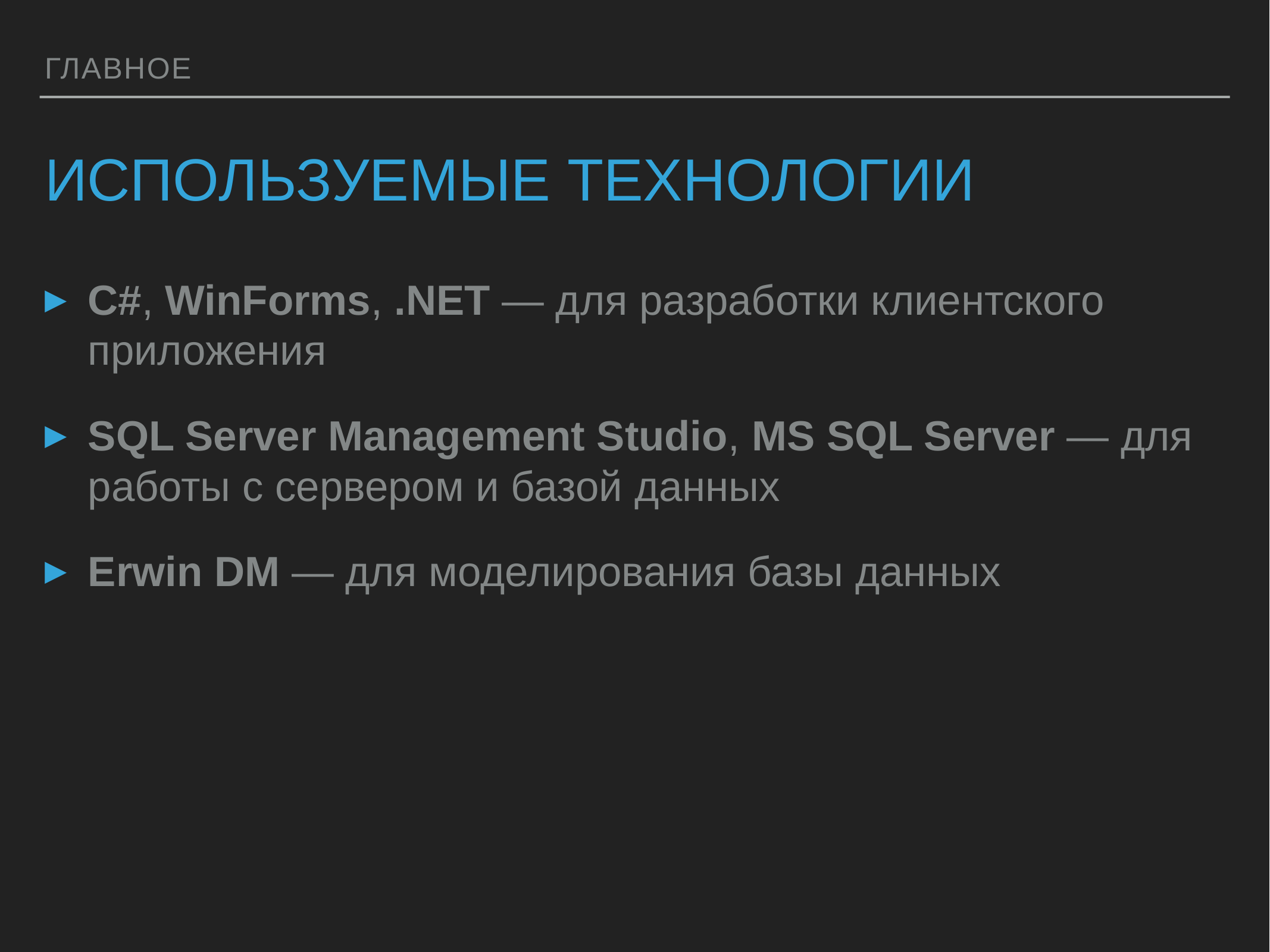

3
Главное
# Используемые технологии
C#, WinForms, .NET — для разработки клиентского приложения
SQL Server Management Studio, MS SQL Server — для работы с сервером и базой данных
Erwin DM — для моделирования базы данных